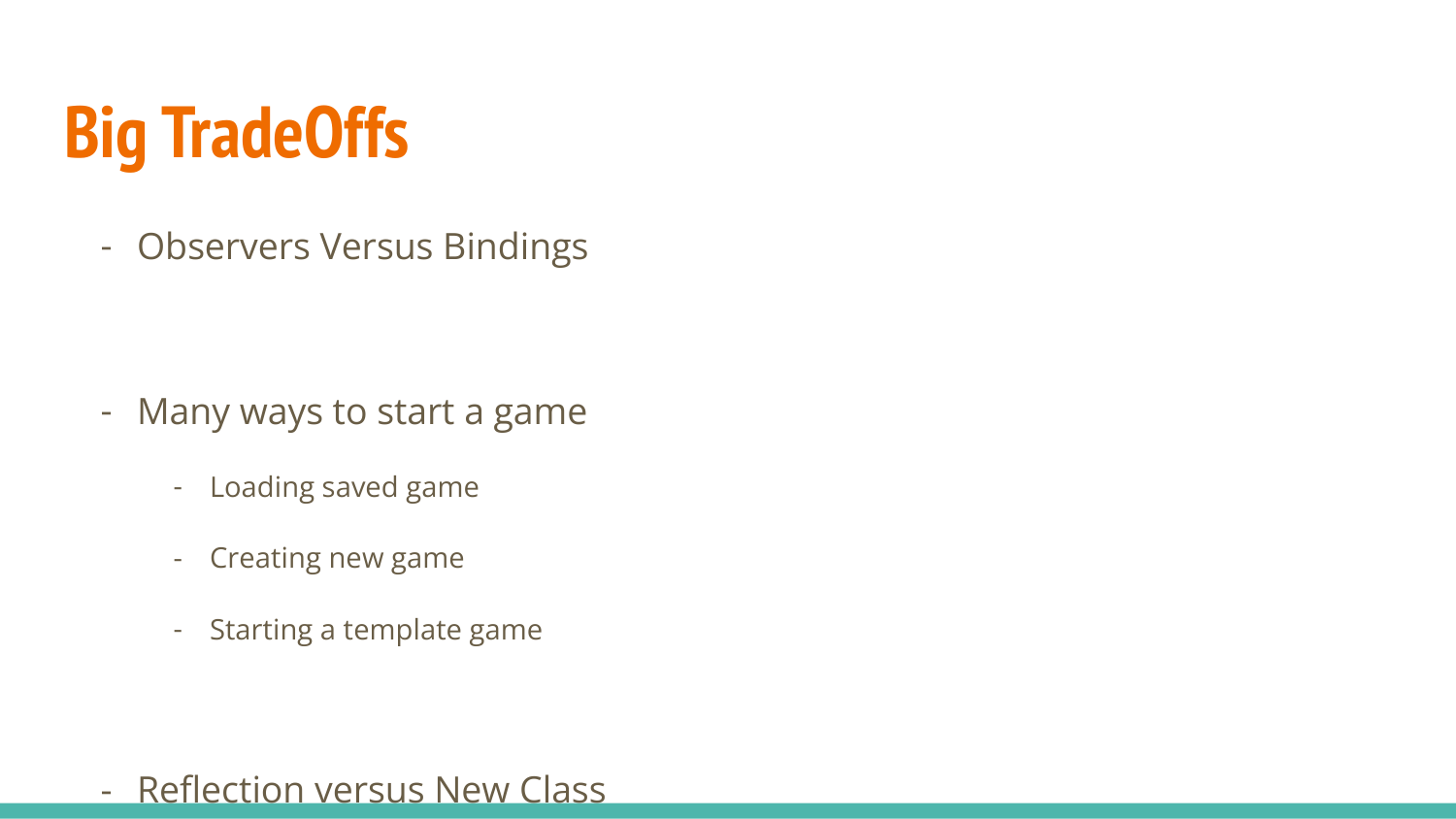

# Big TradeOffs
Observers Versus Bindings

Many ways to start a game
Loading saved game
Creating new game
Starting a template game

Reflection versus New Class